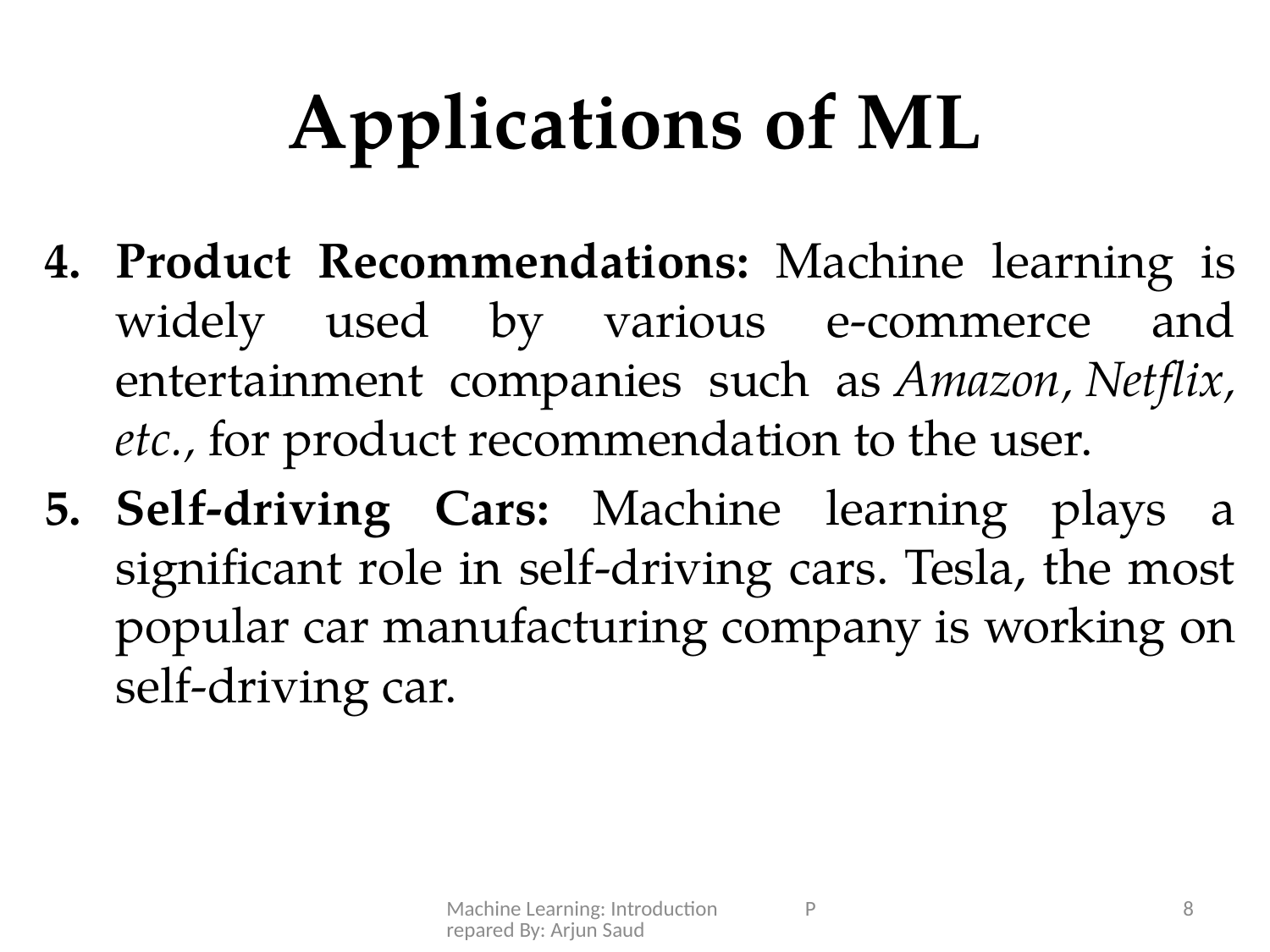

# Applications of ML
Product Recommendations: Machine learning is widely used by various e-commerce and entertainment companies such as Amazon, Netflix, etc., for product recommendation to the user.
Self-driving Cars: Machine learning plays a significant role in self-driving cars. Tesla, the most popular car manufacturing company is working on self-driving car.
Machine Learning: Introduction                  Prepared By: Arjun Saud
8